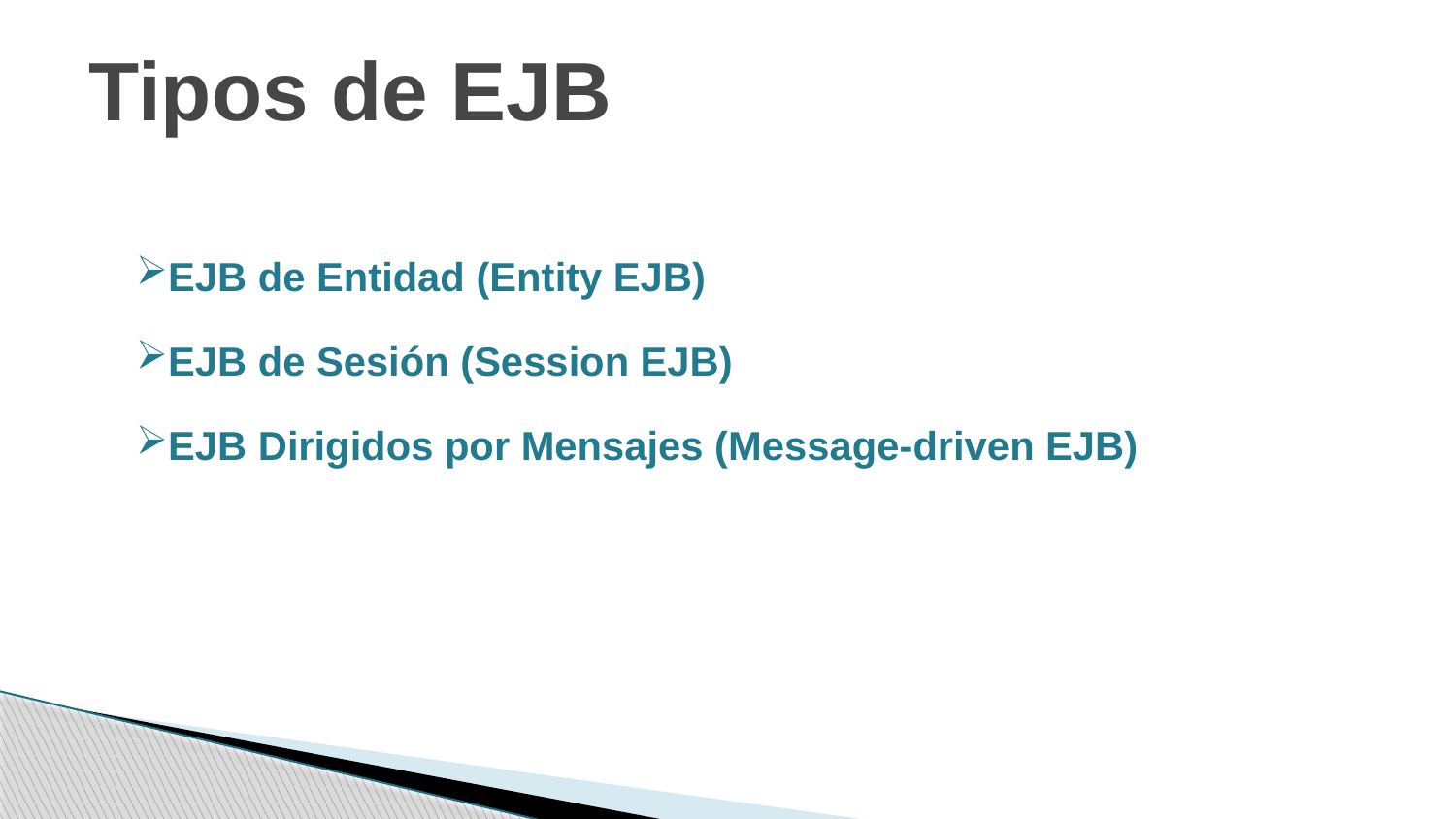

Tipos de EJB

EJB de Entidad (Entity EJB)
EJB de Sesión (Session EJB)
EJB Dirigidos por Mensajes (Message-driven EJB)